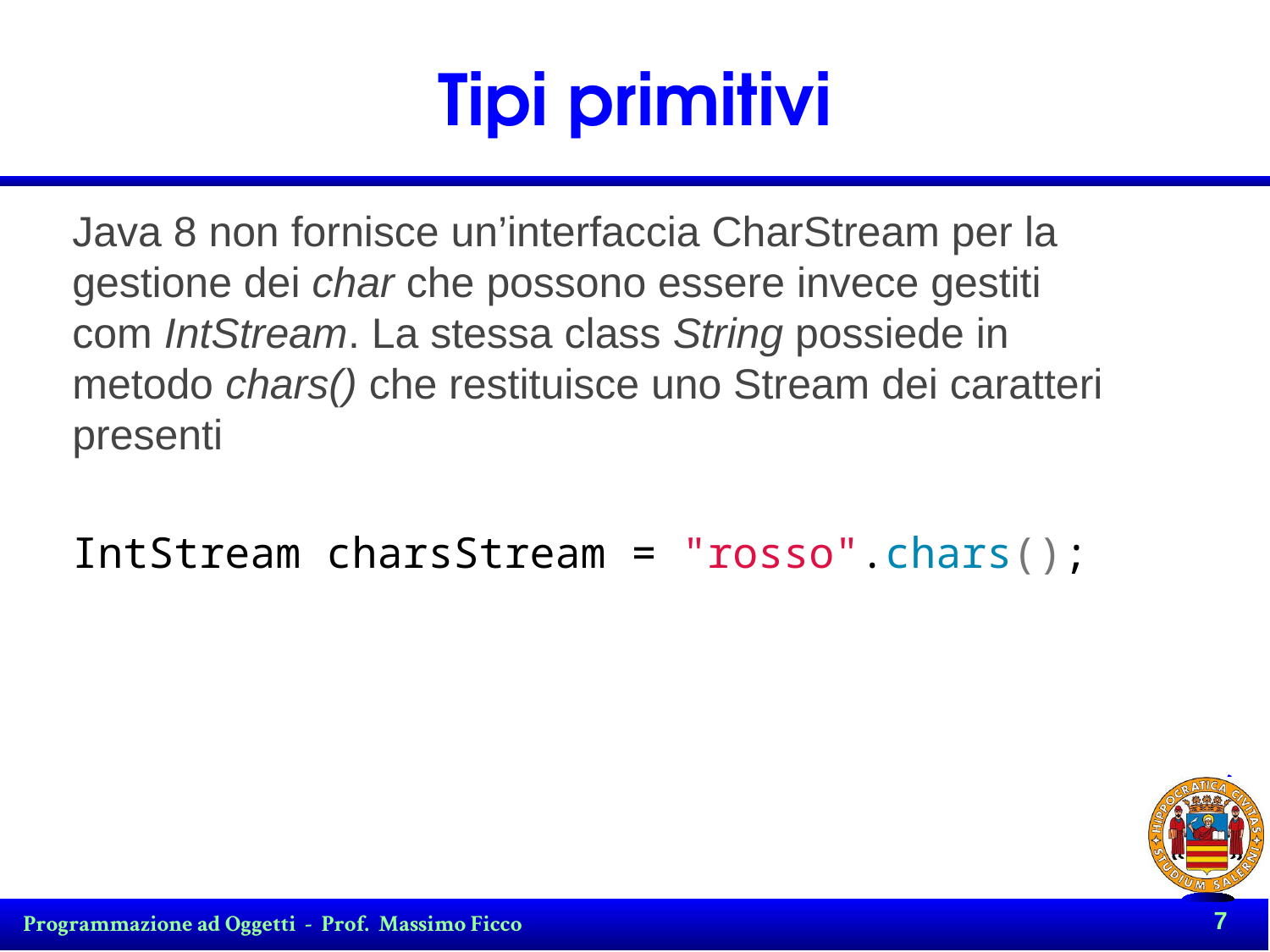

# Tipi primitivi
Java 8 non fornisce un’interfaccia CharStream per la gestione dei char che possono essere invece gestiti com IntStream. La stessa class String possiede in metodo chars() che restituisce uno Stream dei caratteri presenti

IntStream charsStream = "rosso".chars();
7